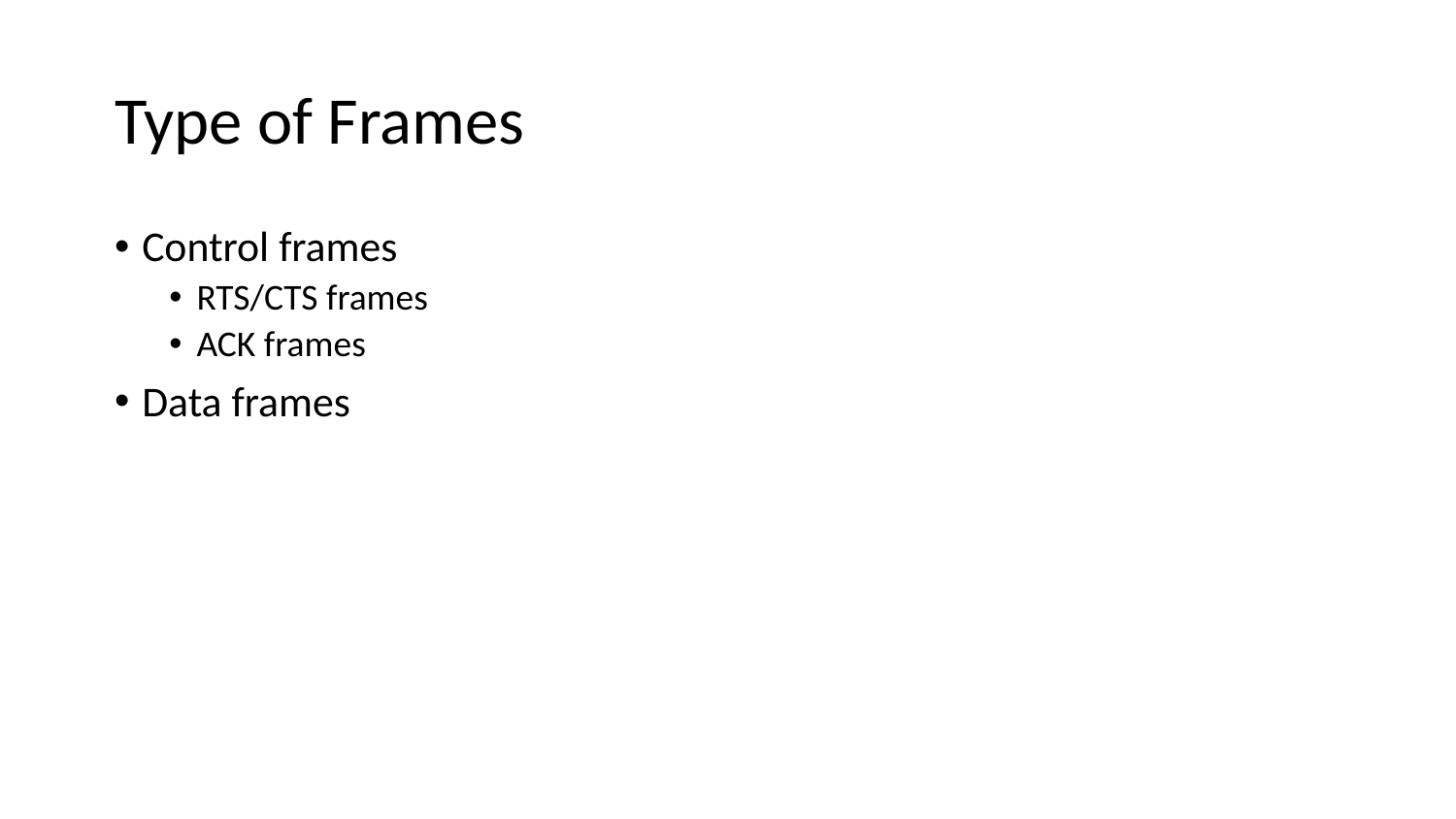

# Type of Frames
Control frames
RTS/CTS frames
ACK frames
Data frames